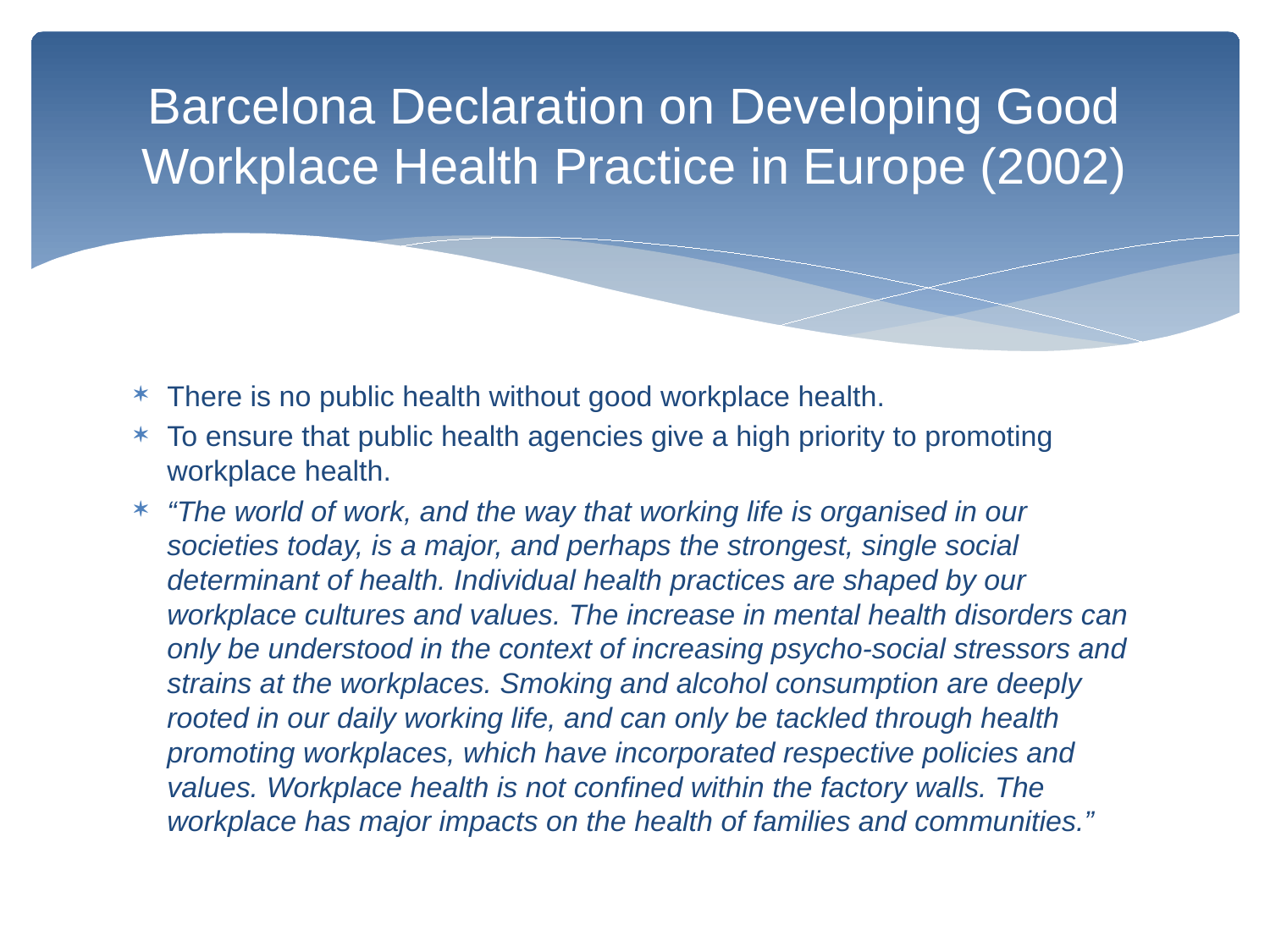

# Barcelona Declaration on Developing Good Workplace Health Practice in Europe (2002)
There is no public health without good workplace health.
To ensure that public health agencies give a high priority to promoting workplace health.
“The world of work, and the way that working life is organised in our societies today, is a major, and perhaps the strongest, single social determinant of health. Individual health practices are shaped by our workplace cultures and values. The increase in mental health disorders can only be understood in the context of increasing psycho-social stressors and strains at the workplaces. Smoking and alcohol consumption are deeply rooted in our daily working life, and can only be tackled through health promoting workplaces, which have incorporated respective policies and values. Workplace health is not confined within the factory walls. The workplace has major impacts on the health of families and communities.”